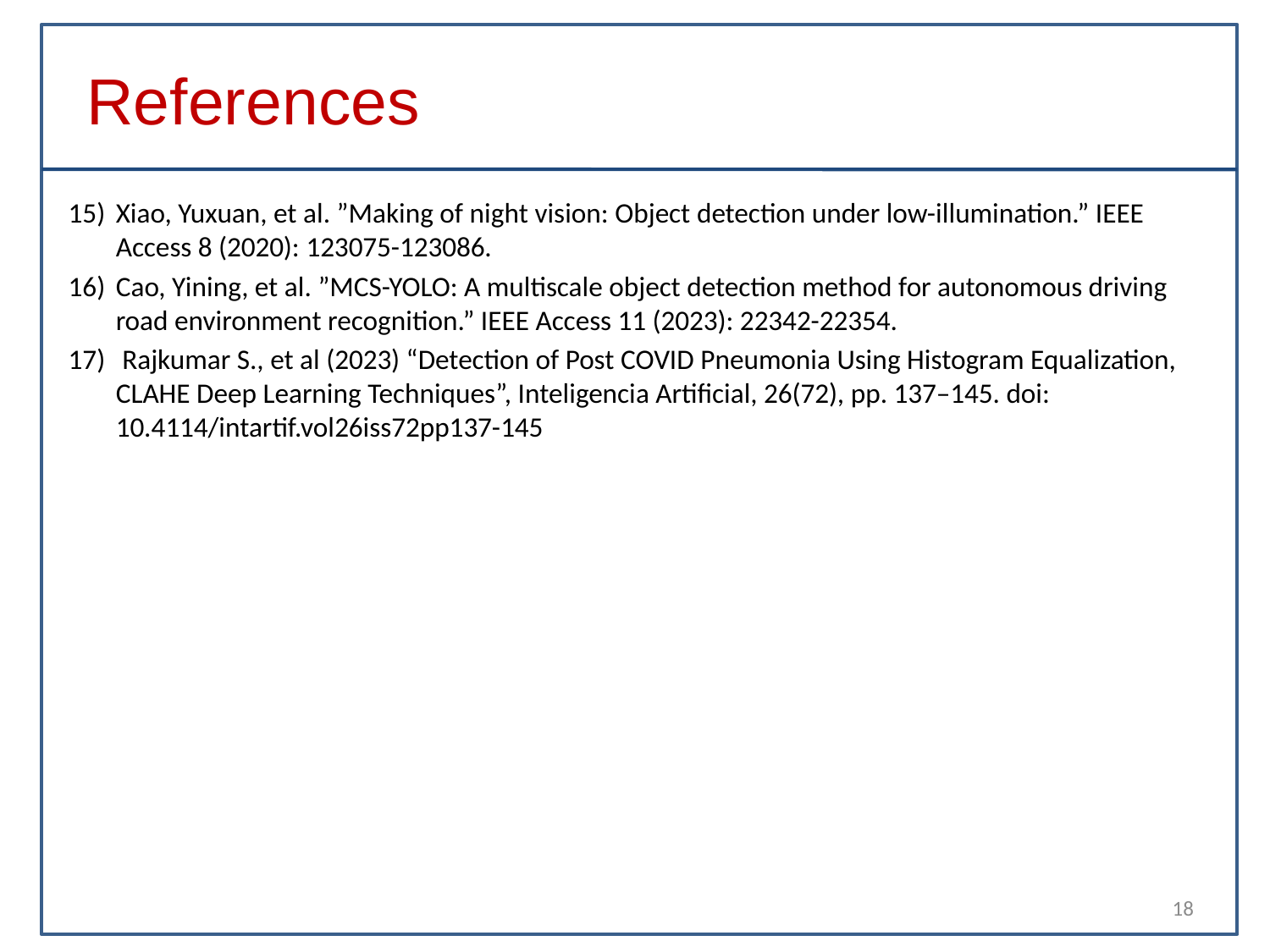

References
Xiao, Yuxuan, et al. ”Making of night vision: Object detection under low-illumination.” IEEE Access 8 (2020): 123075-123086.
Cao, Yining, et al. ”MCS-YOLO: A multiscale object detection method for autonomous driving road environment recognition.” IEEE Access 11 (2023): 22342-22354.
 Rajkumar S., et al (2023) “Detection of Post COVID Pneumonia Using Histogram Equalization, CLAHE Deep Learning Techniques”, Inteligencia Artificial, 26(72), pp. 137–145. doi: 10.4114/intartif.vol26iss72pp137-145
18